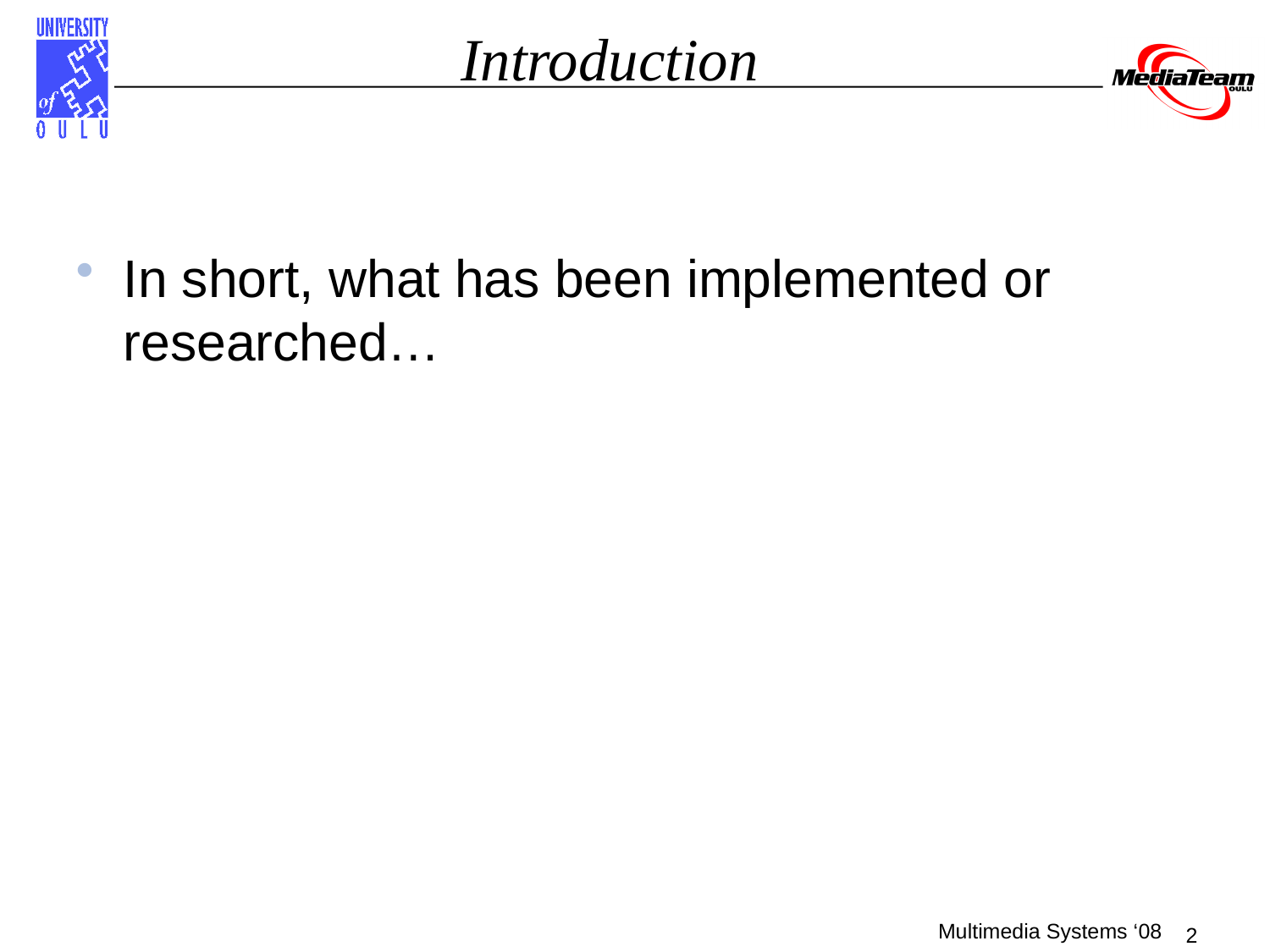

# Introduction
In short, what has been implemented or researched…